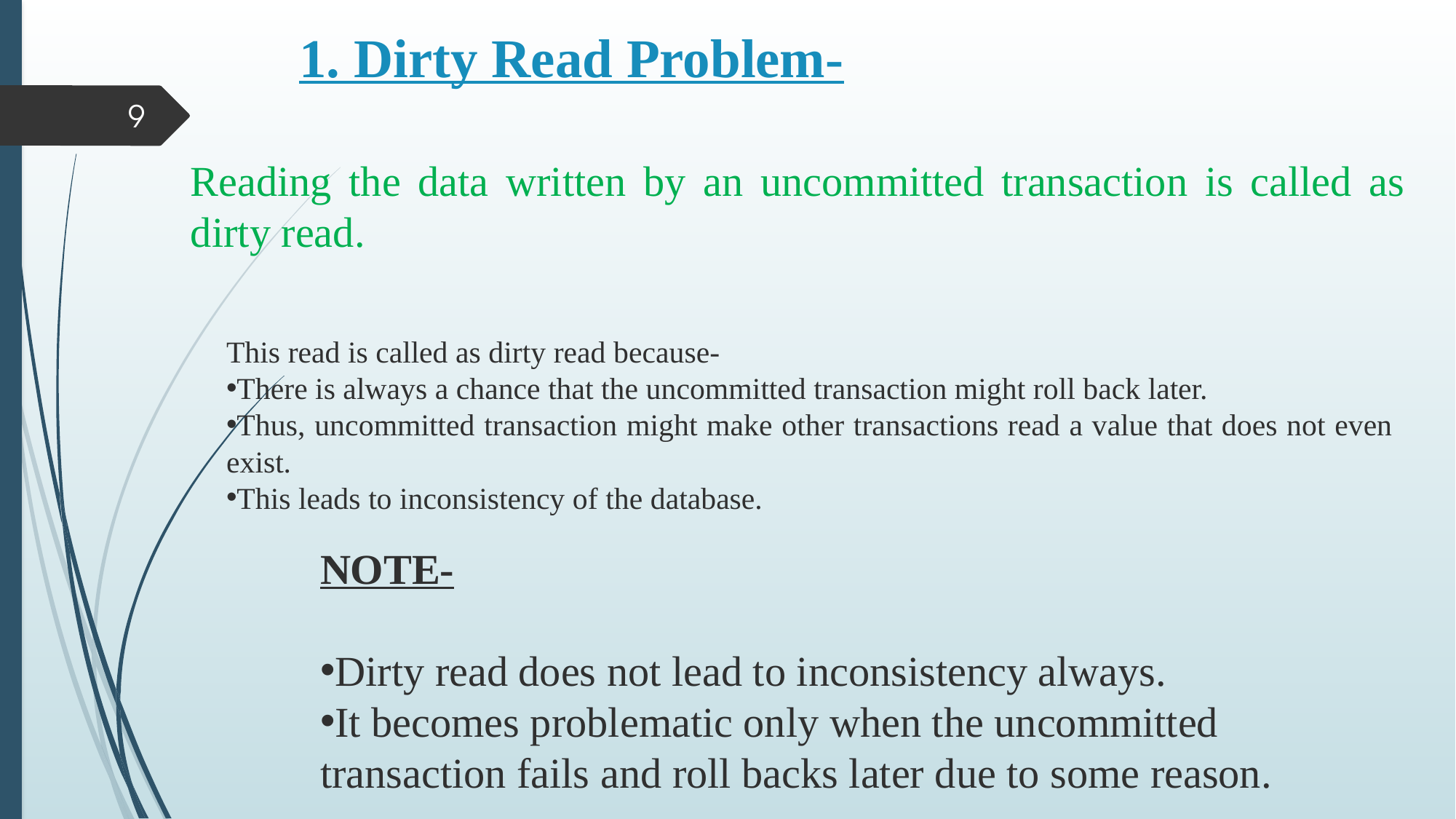

# 1. Dirty Read Problem-
9
Reading the data written by an uncommitted transaction is called as dirty read.
This read is called as dirty read because-
There is always a chance that the uncommitted transaction might roll back later.
Thus, uncommitted transaction might make other transactions read a value that does not even exist.
This leads to inconsistency of the database.
NOTE-

Dirty read does not lead to inconsistency always.
It becomes problematic only when the uncommitted transaction fails and roll backs later due to some reason.